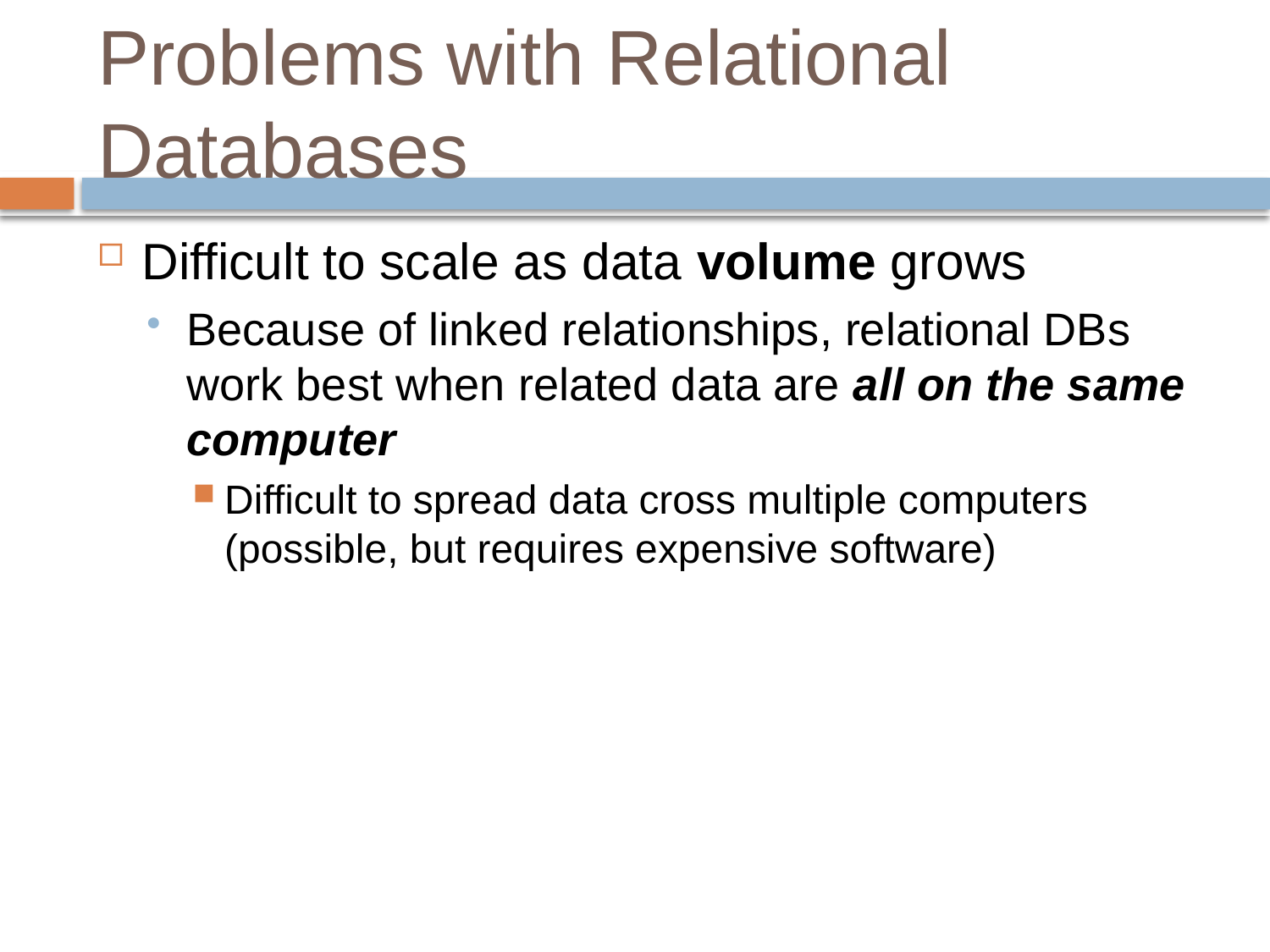

# Problems with Relational Databases
Difficult to scale as data volume grows
Because of linked relationships, relational DBs work best when related data are all on the same computer
Difficult to spread data cross multiple computers (possible, but requires expensive software)